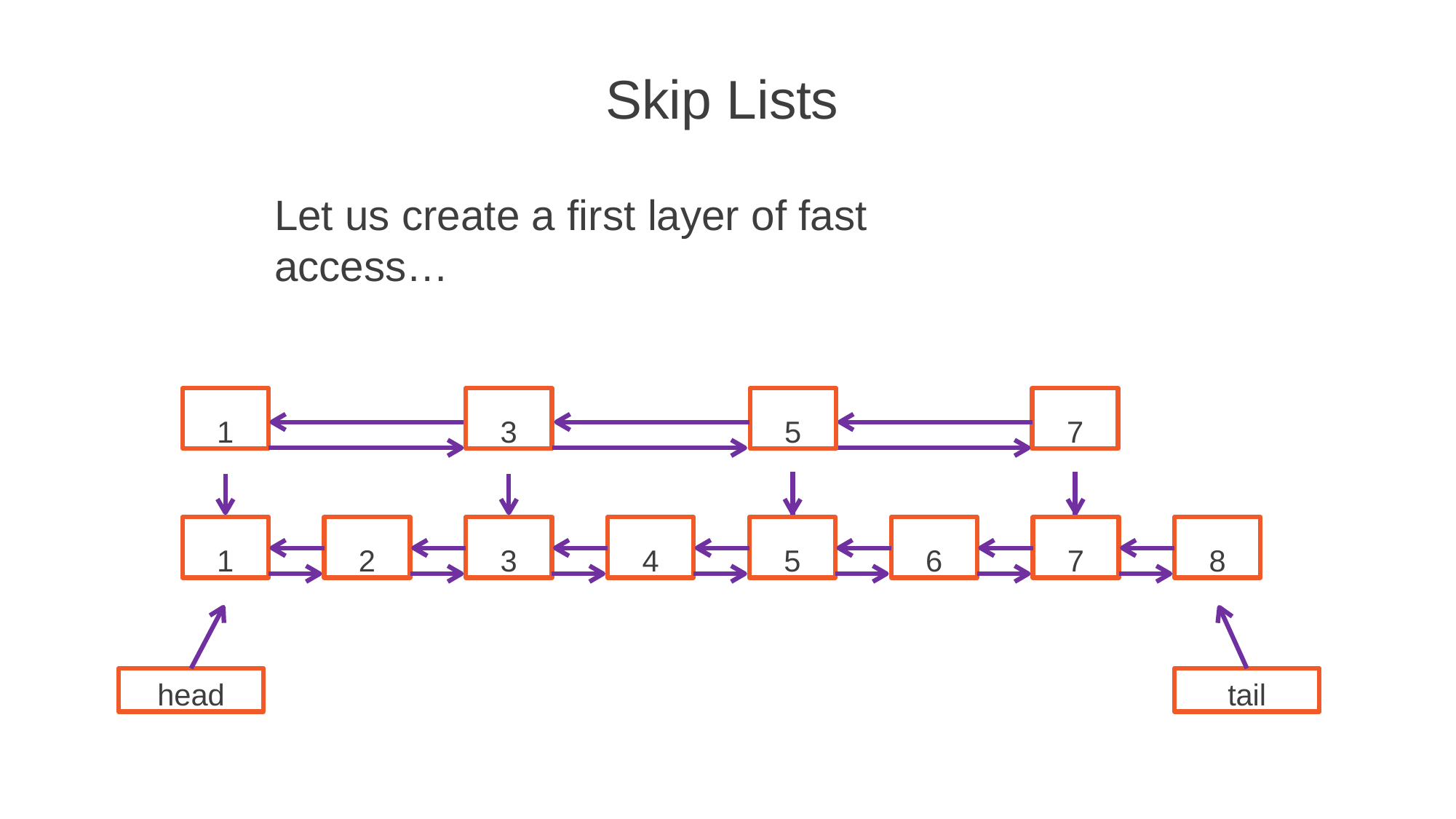

# Skip Lists
Let us create a first layer of fast access…
1
3
5
7

1
2
3
4
5
6
7
8

head
tail
64